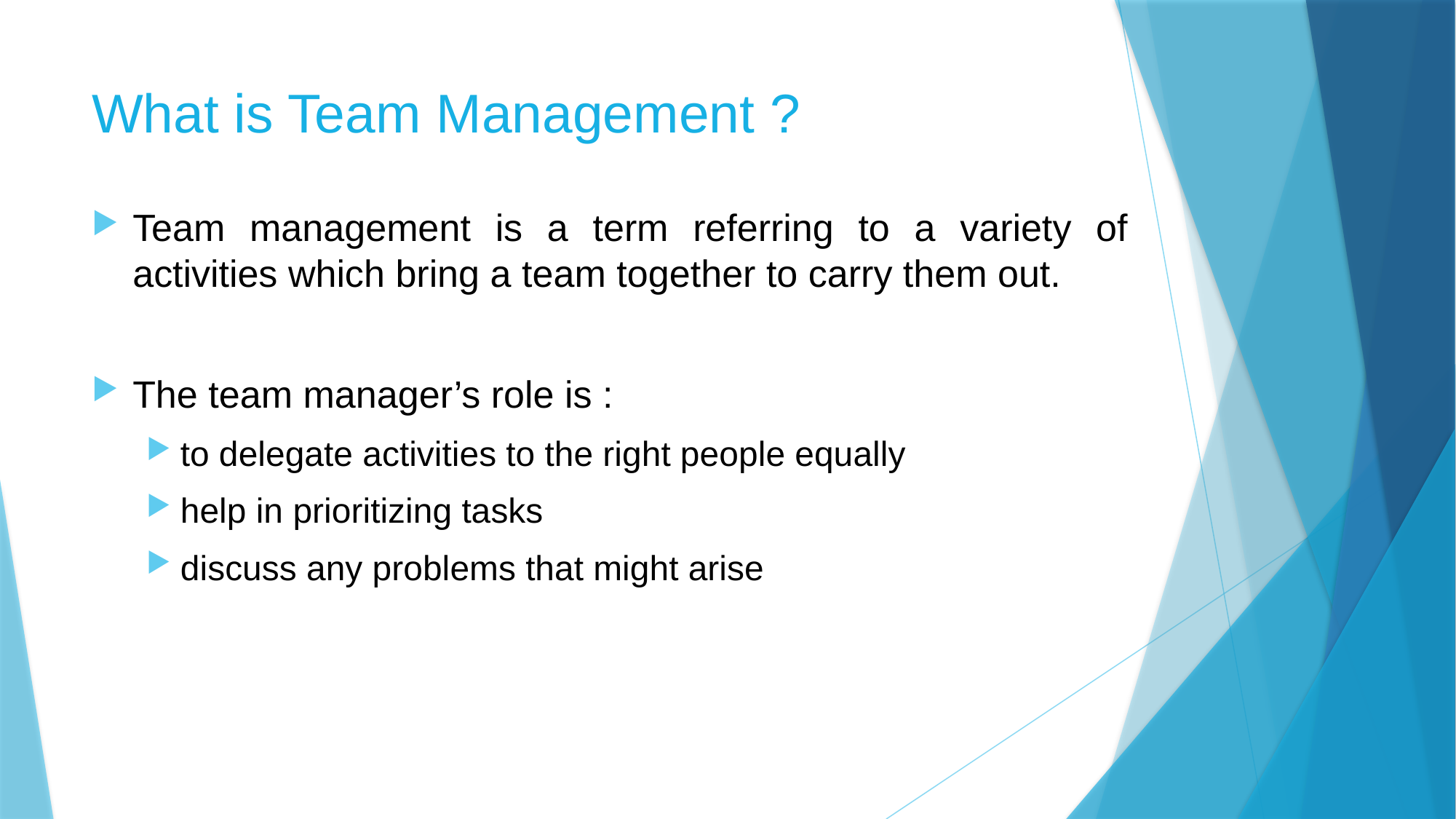

# What is Team Management ?
Team management is a term referring to a variety of activities which bring a team together to carry them out.

The team manager’s role is :
to delegate activities to the right people equally
help in prioritizing tasks
discuss any problems that might arise